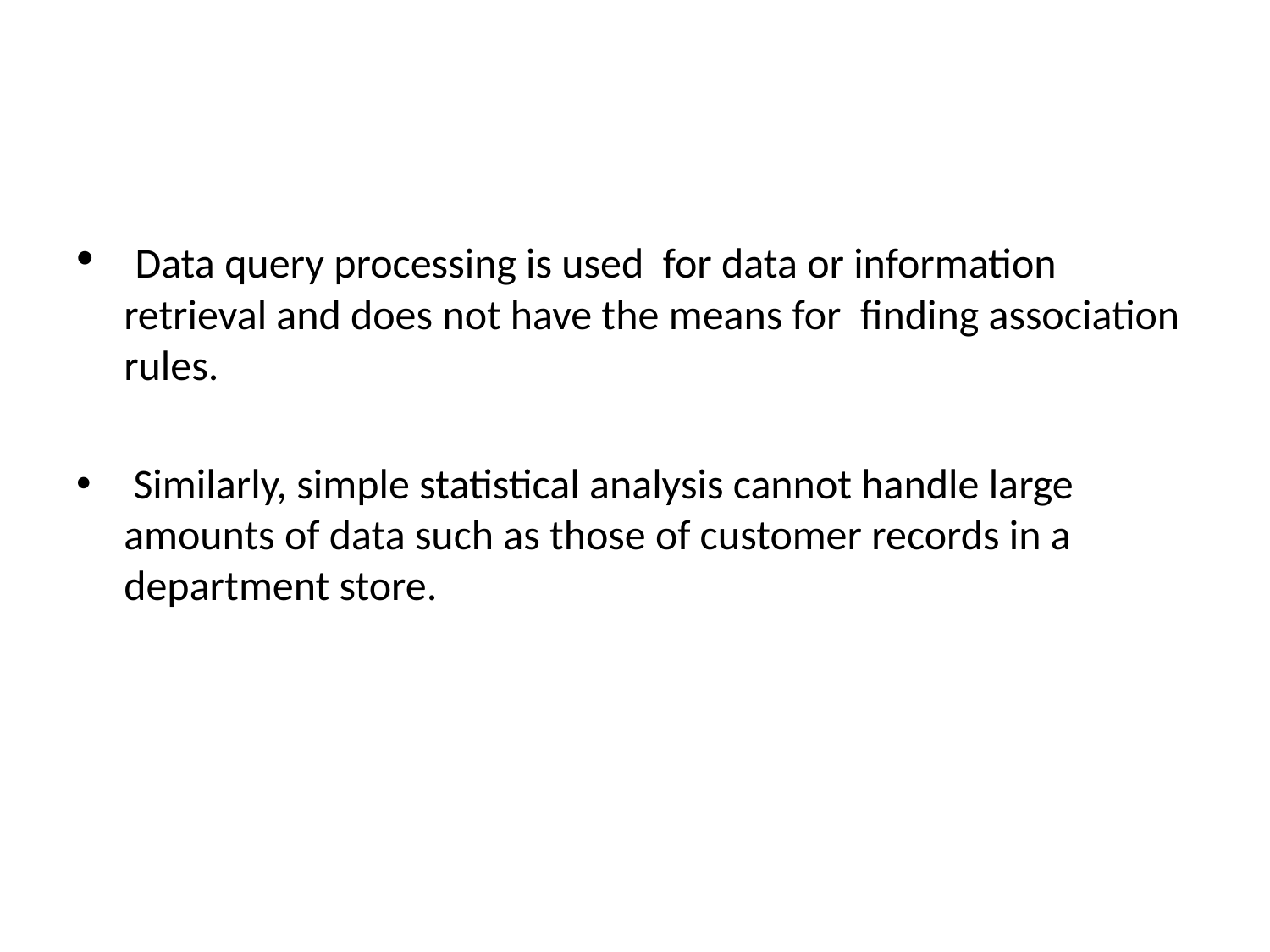

#
 Data query processing is used  for data or information retrieval and does not have the means for  finding association rules.

 Similarly, simple statistical analysis cannot handle large amounts of data such as those of customer records in a department store.